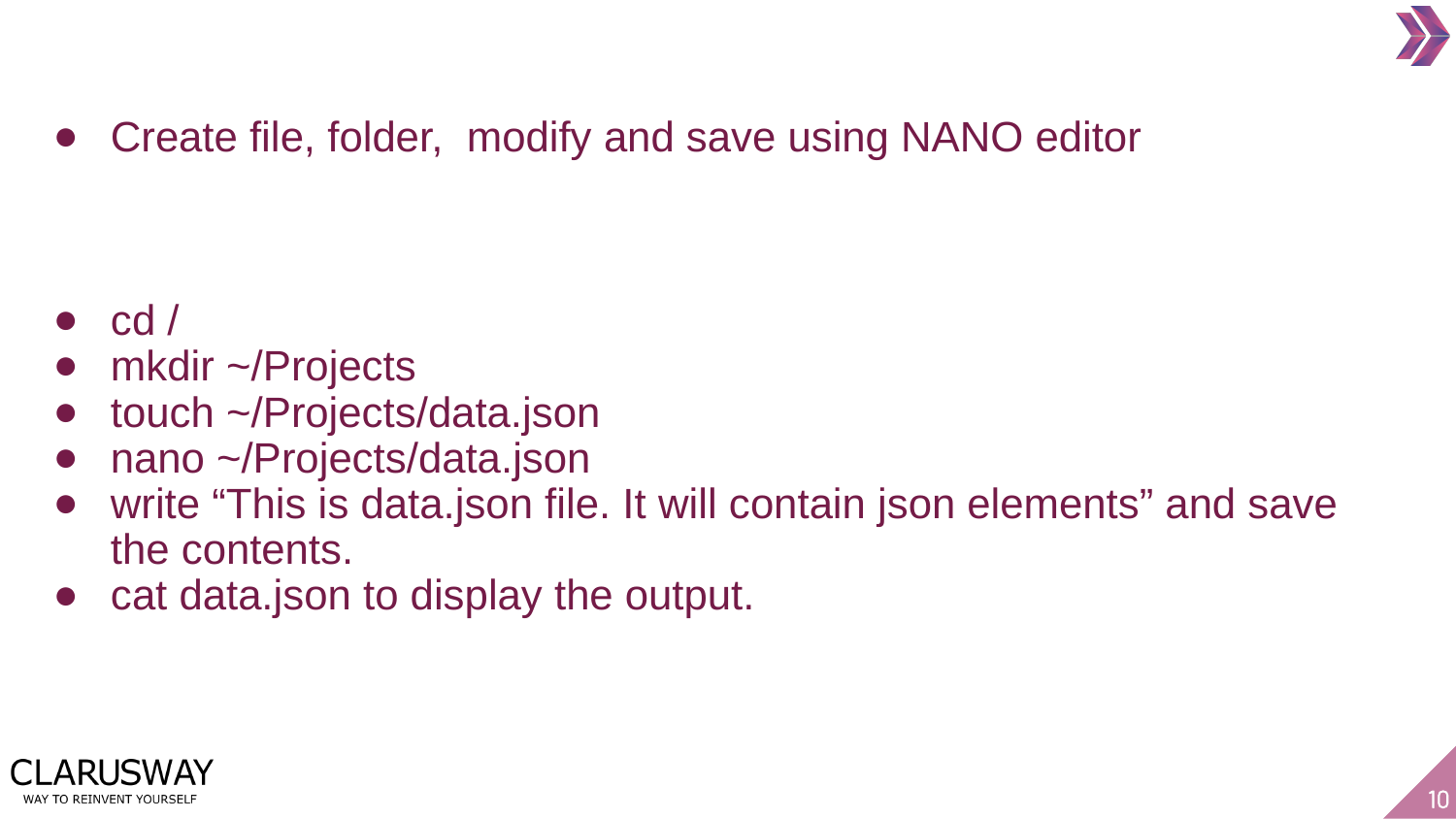

Create file, folder,  modify and save using NANO editor

cd /
mkdir ~/Projects
touch ~/Projects/data.json
nano ~/Projects/data.json
write “This is data.json file. It will contain json elements” and save the contents.
cat data.json to display the output.

10